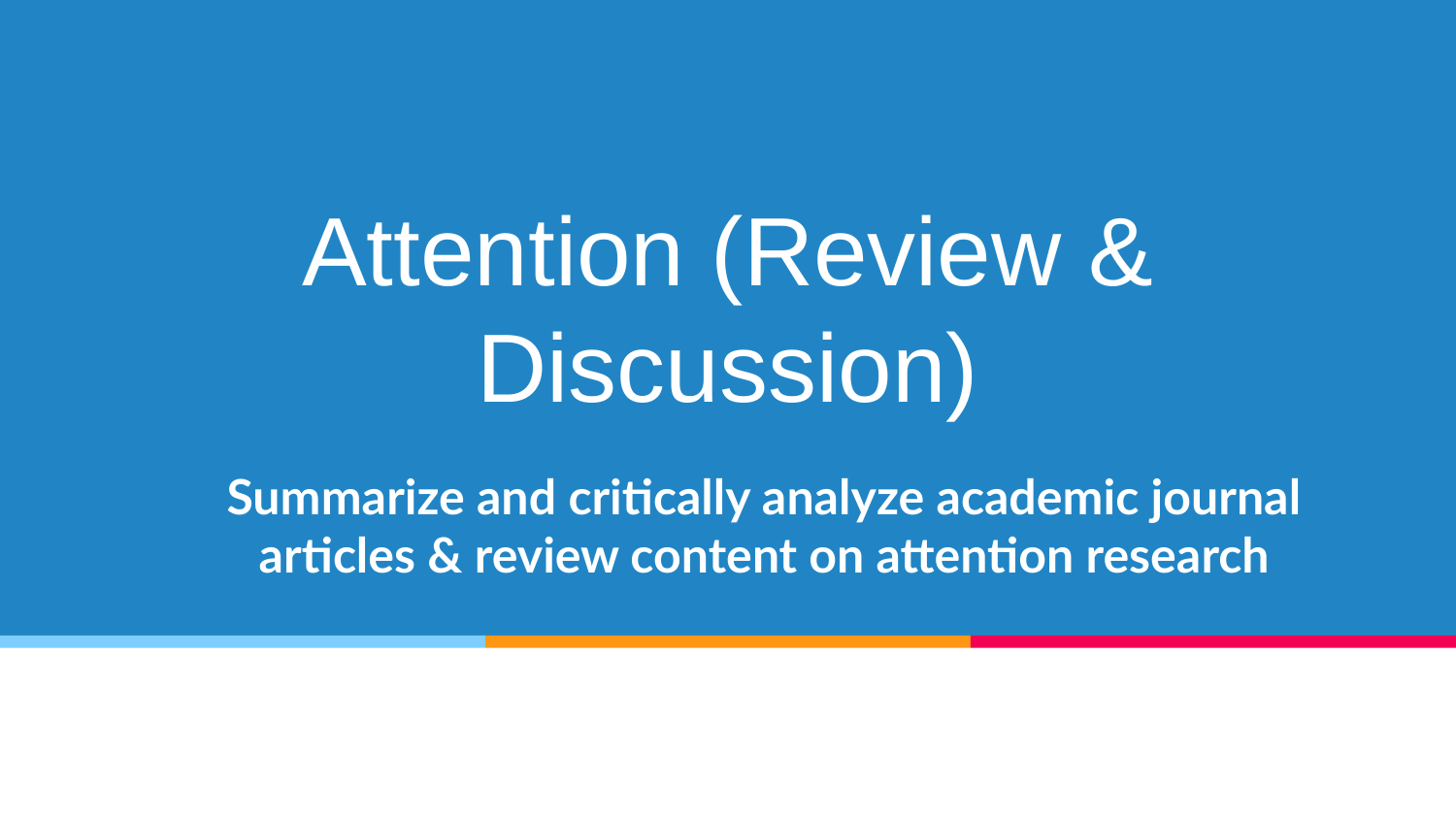

# Attention (Review & Discussion)
Summarize and critically analyze academic journal articles & review content on attention research